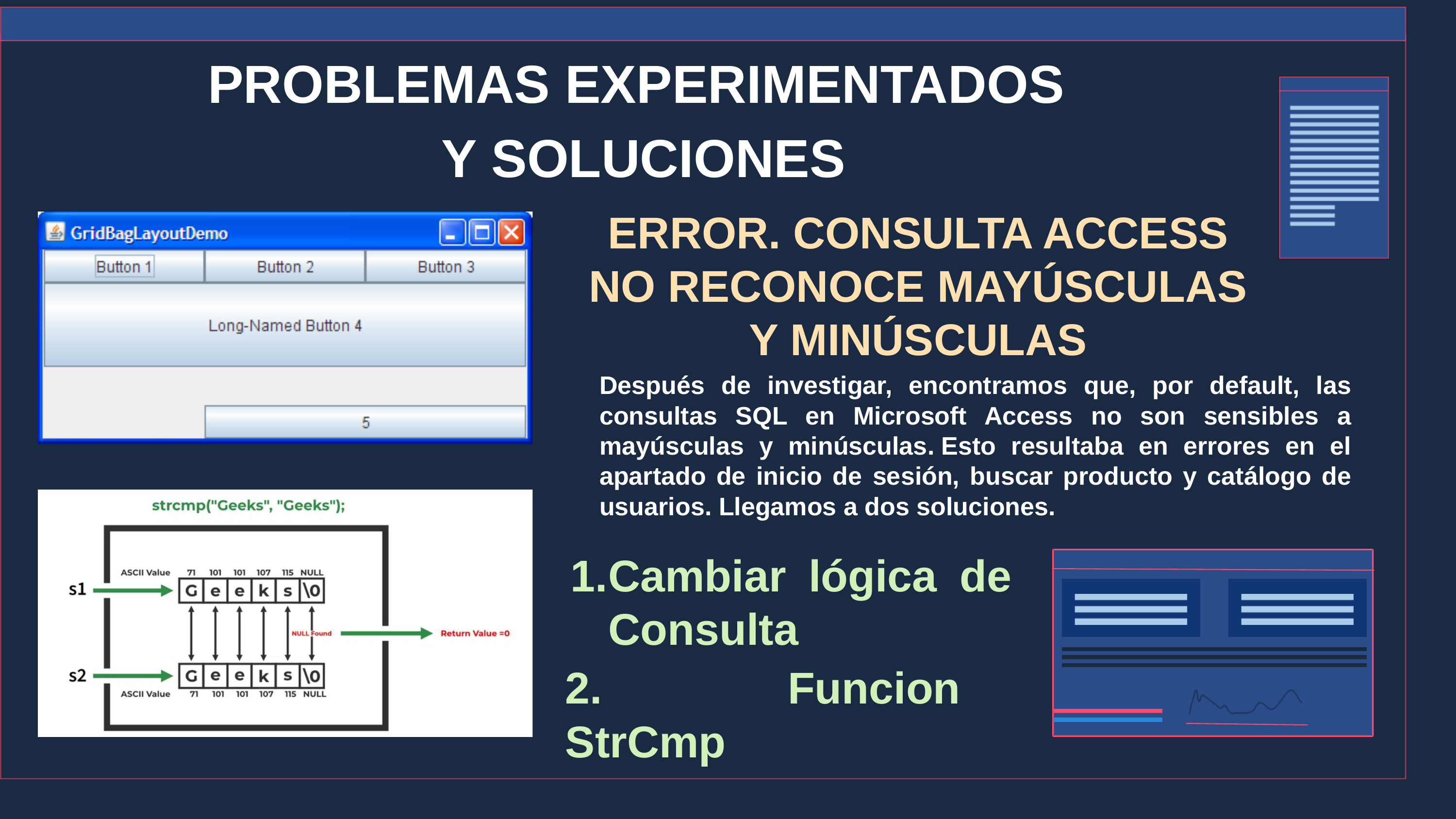

PROBLEMAS EXPERIMENTADOS
Y SOLUCIONES

ERROR. CONSULTA ACCESS NO RECONOCE MAYÚSCULAS Y MINÚSCULAS

Después de investigar, encontramos que, por default, las consultas SQL en Microsoft Access no son sensibles a mayúsculas y minúsculas. Esto resultaba en errores en el apartado de inicio de sesión, buscar producto y catálogo de usuarios. Llegamos a dos soluciones.

Cambiar lógica de Consulta

2. Funcion StrCmp